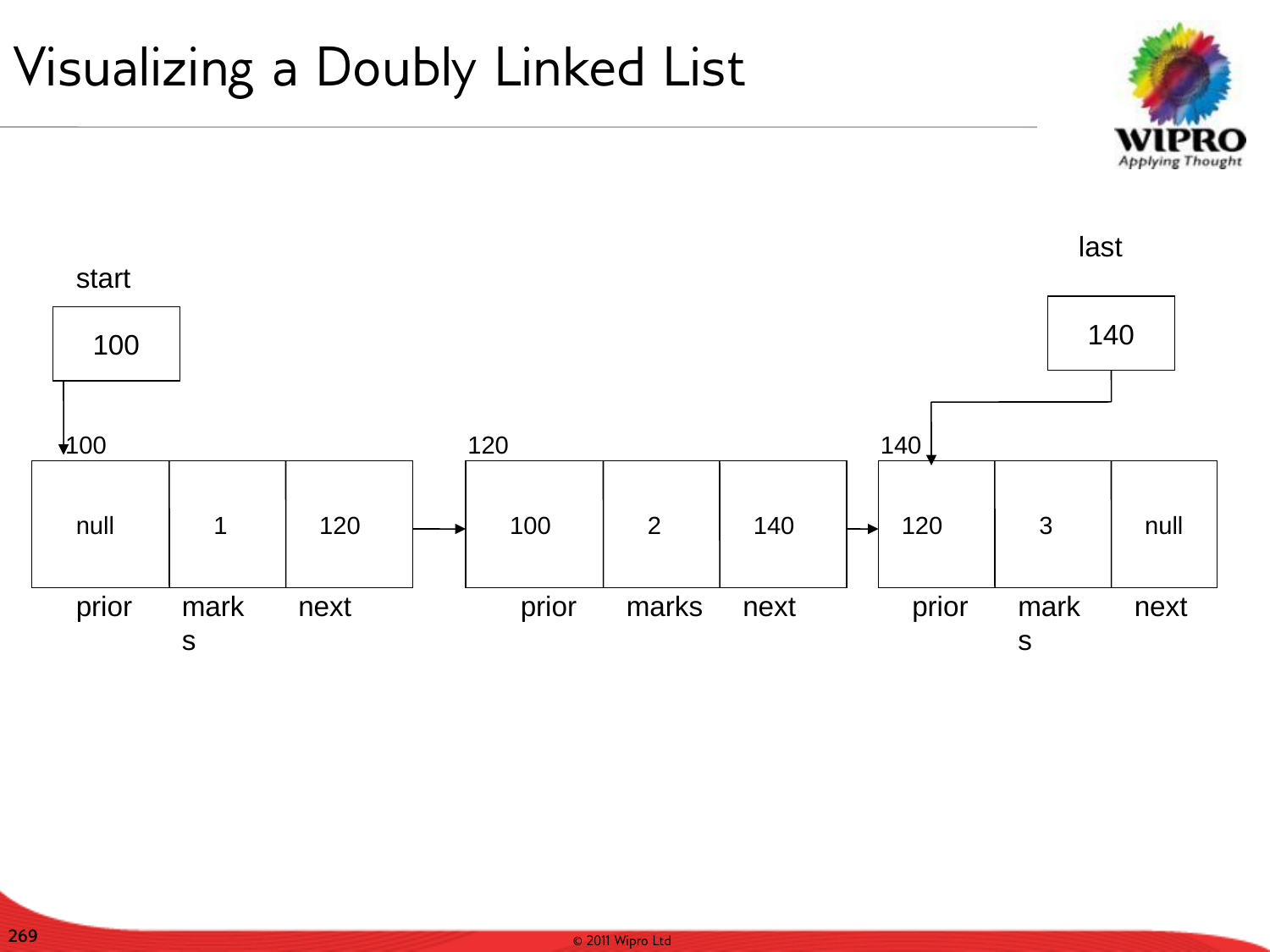

Visualizing a Doubly Linked List

last
start
140
100

100
120
140

null
1
120
100
2
140
120
3
null

prior
marks
next
prior
marks
next
prior
marks
next